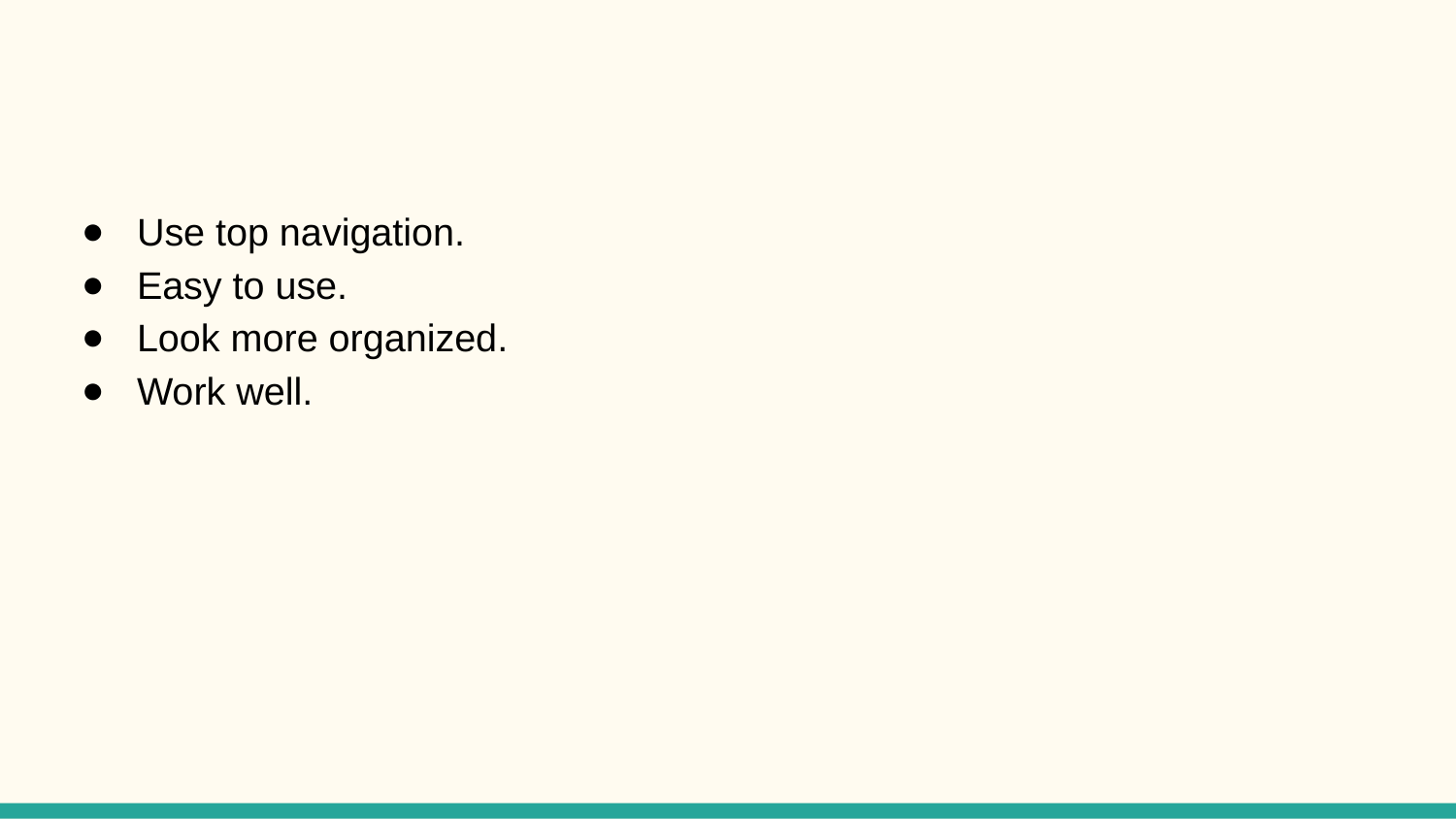

#
Use top navigation.
Easy to use.
Look more organized.
Work well.